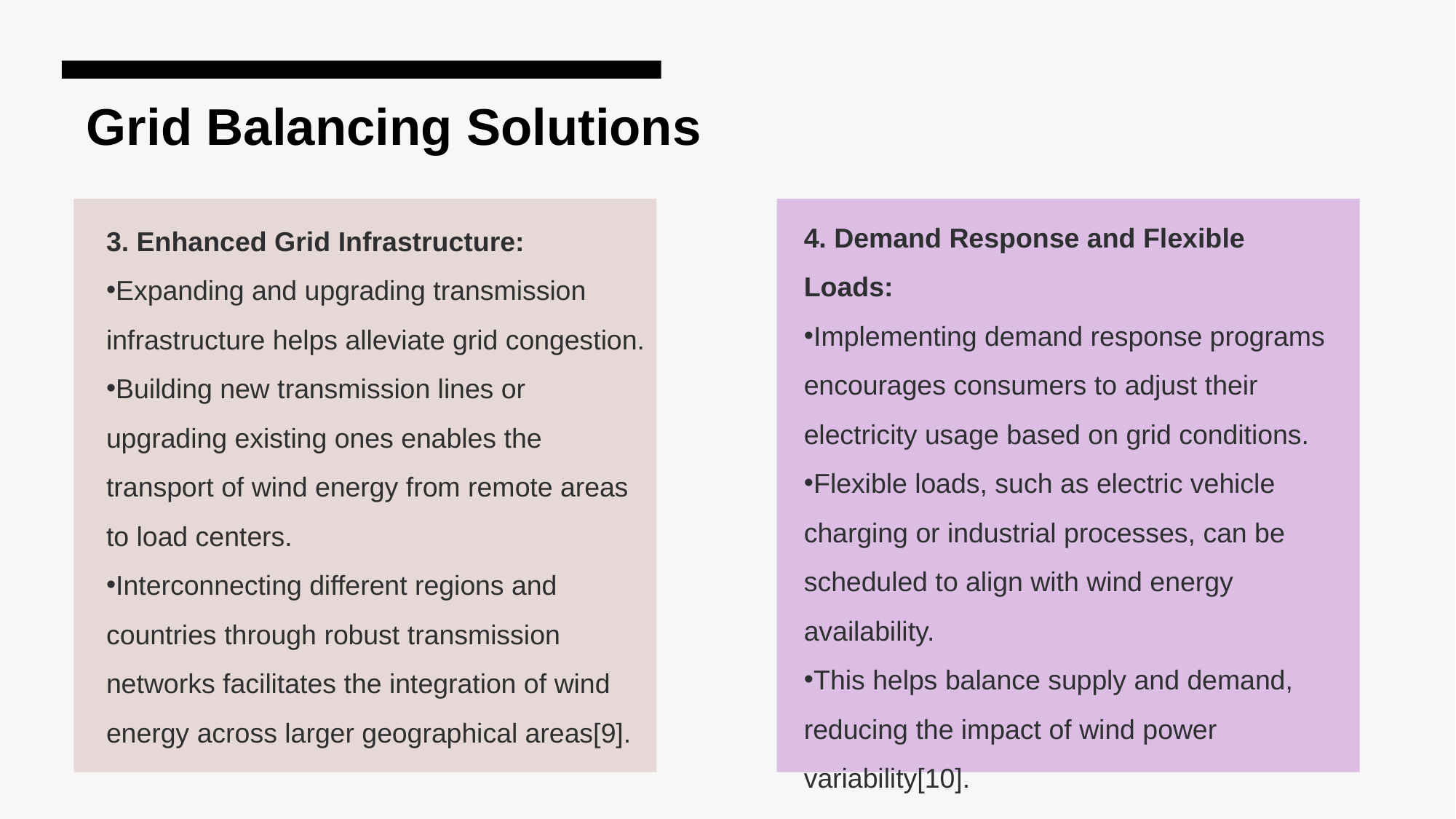

Grid Balancing Solutions

4. Demand Response and Flexible Loads:
Implementing demand response programs encourages consumers to adjust their electricity usage based on grid conditions.
Flexible loads, such as electric vehicle charging or industrial processes, can be scheduled to align with wind energy availability.
This helps balance supply and demand, reducing the impact of wind power variability[10].
 Enhanced Grid Infrastructure:
Expanding and upgrading transmission infrastructure helps alleviate grid congestion.
Building new transmission lines or upgrading existing ones enables the transport of wind energy from remote areas to load centers.
Interconnecting different regions and countries through robust transmission networks facilitates the integration of wind energy across larger geographical areas[9].